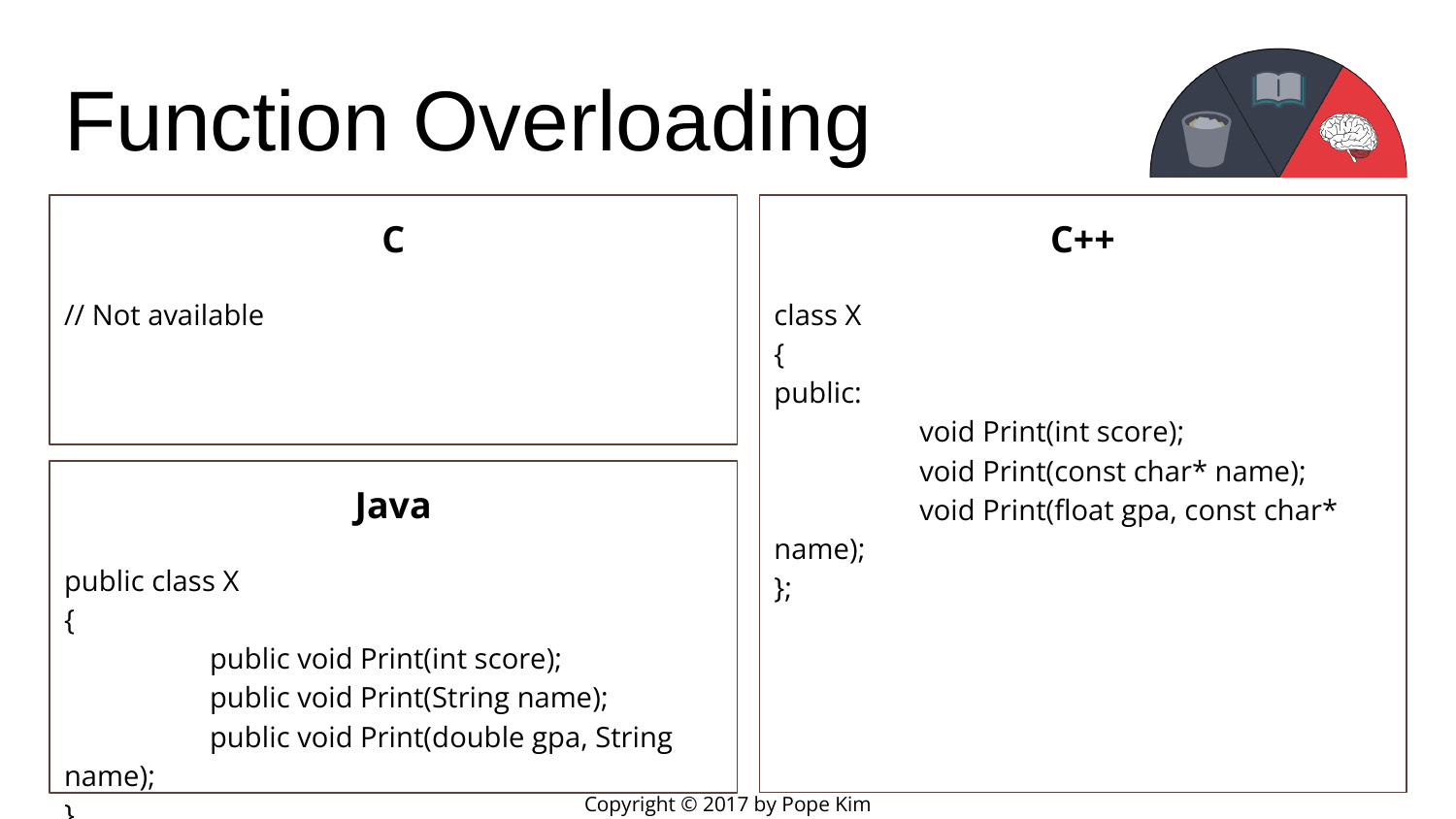

# Function Overloading
C
// Not available
C++
class X
{
public:
	void Print(int score);
	void Print(const char* name);
	void Print(float gpa, const char* name);
};
Java
public class X
{
	public void Print(int score);
	public void Print(String name);
	public void Print(double gpa, String name);
}